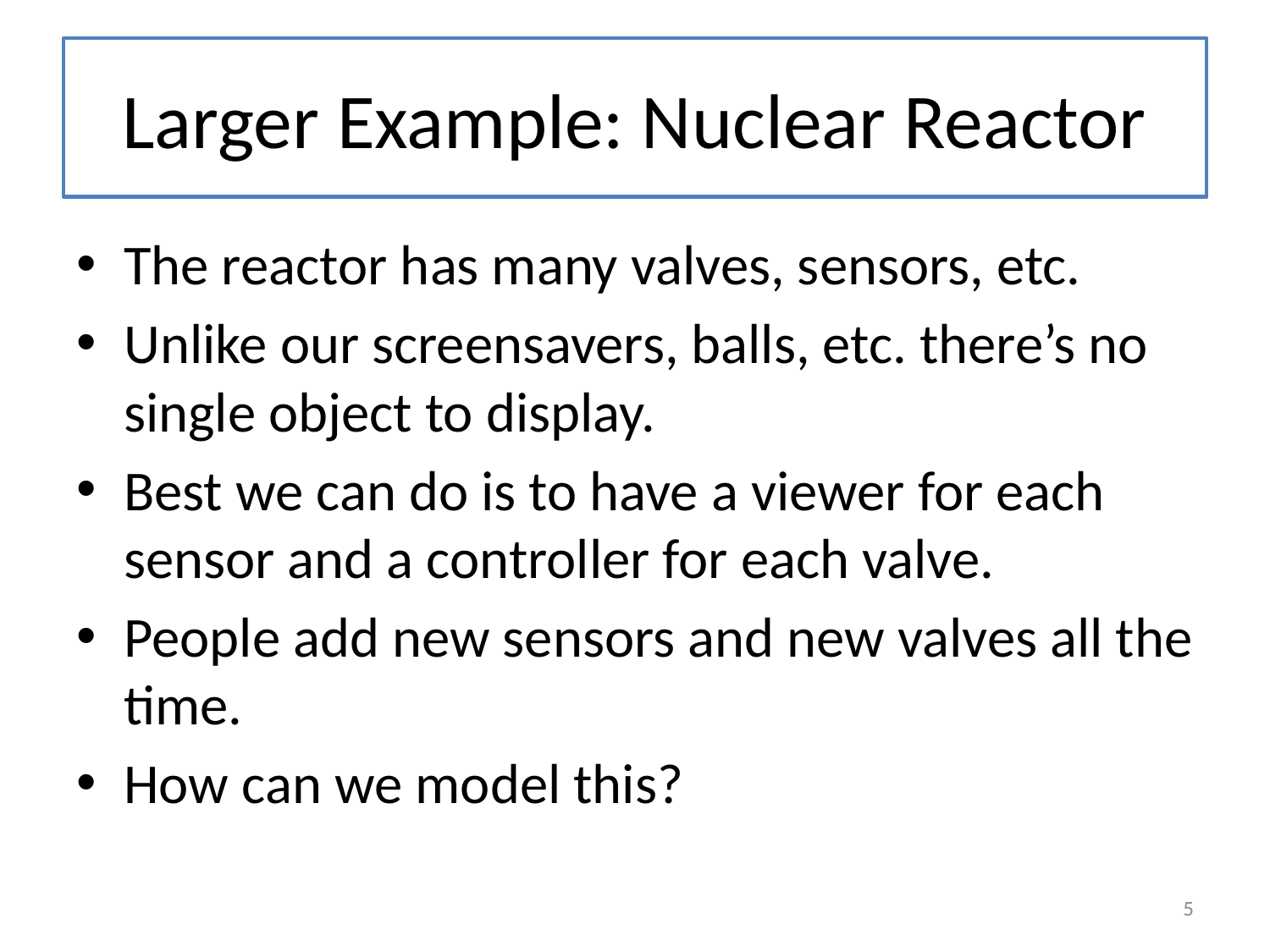

# Larger Example: Nuclear Reactor
The reactor has many valves, sensors, etc.
Unlike our screensavers, balls, etc. there’s no single object to display.
Best we can do is to have a viewer for each sensor and a controller for each valve.
People add new sensors and new valves all the time.
How can we model this?
5